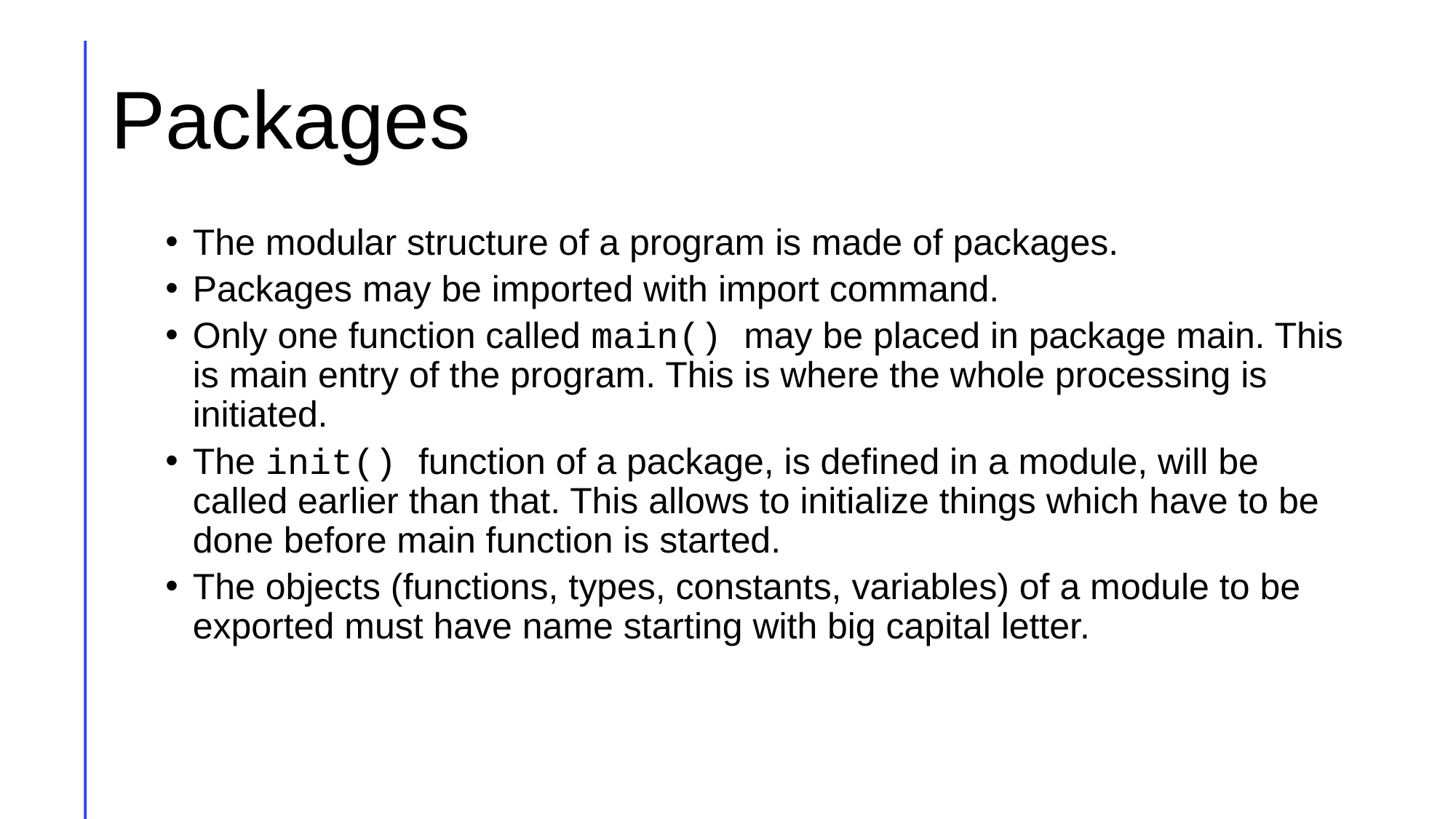

# Packages
The modular structure of a program is made of packages.
Packages may be imported with import command.
Only one function called main() may be placed in package main. This is main entry of the program. This is where the whole processing is initiated.
The init() function of a package, is defined in a module, will be called earlier than that. This allows to initialize things which have to be done before main function is started.
The objects (functions, types, constants, variables) of a module to be exported must have name starting with big capital letter.